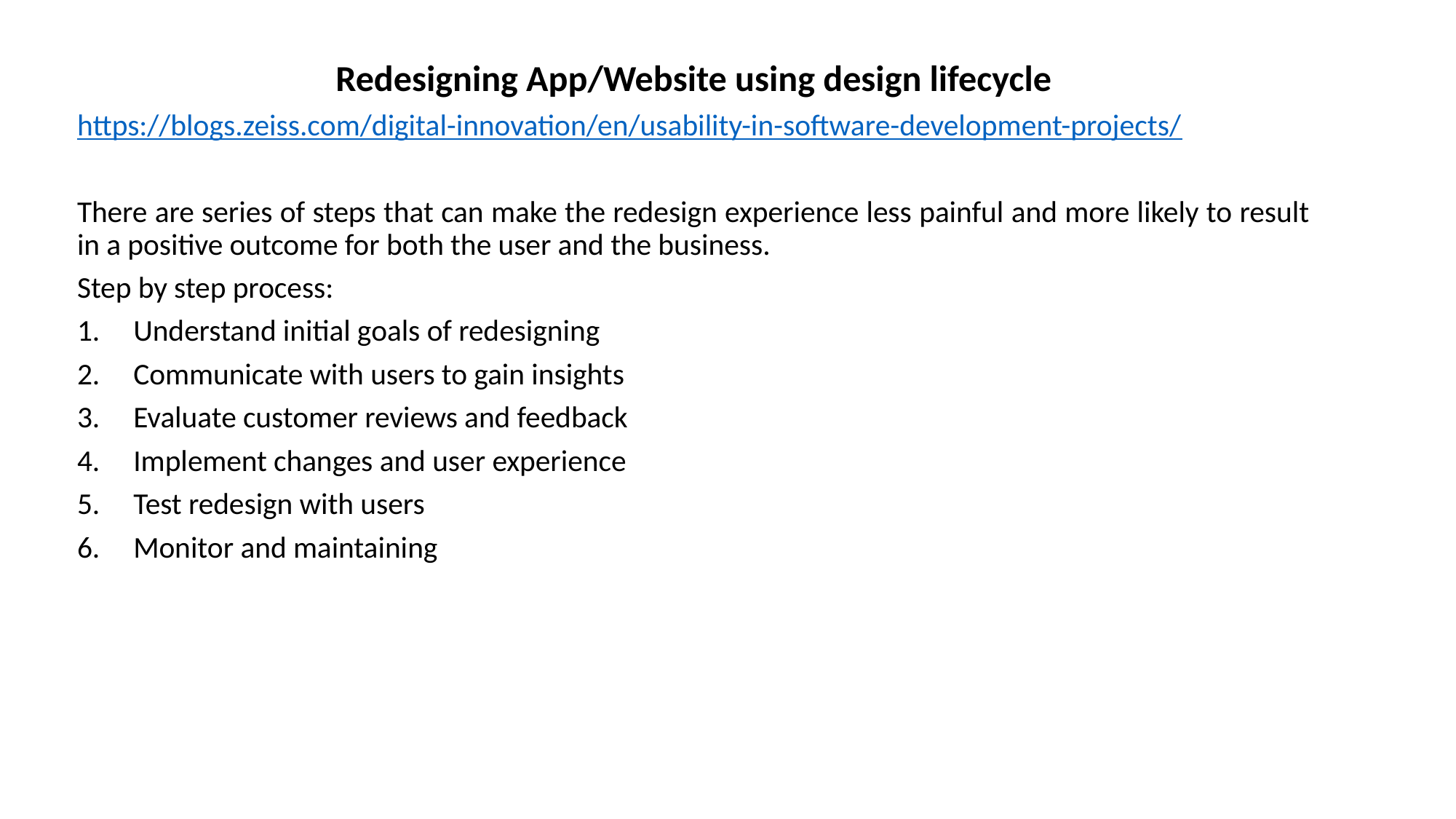

Redesigning App/Website using design lifecycle
https://blogs.zeiss.com/digital-innovation/en/usability-in-software-development-projects/

There are series of steps that can make the redesign experience less painful and more likely to result in a positive outcome for both the user and the business.
Step by step process:
Understand initial goals of redesigning
Communicate with users to gain insights
Evaluate customer reviews and feedback
Implement changes and user experience
Test redesign with users
Monitor and maintaining